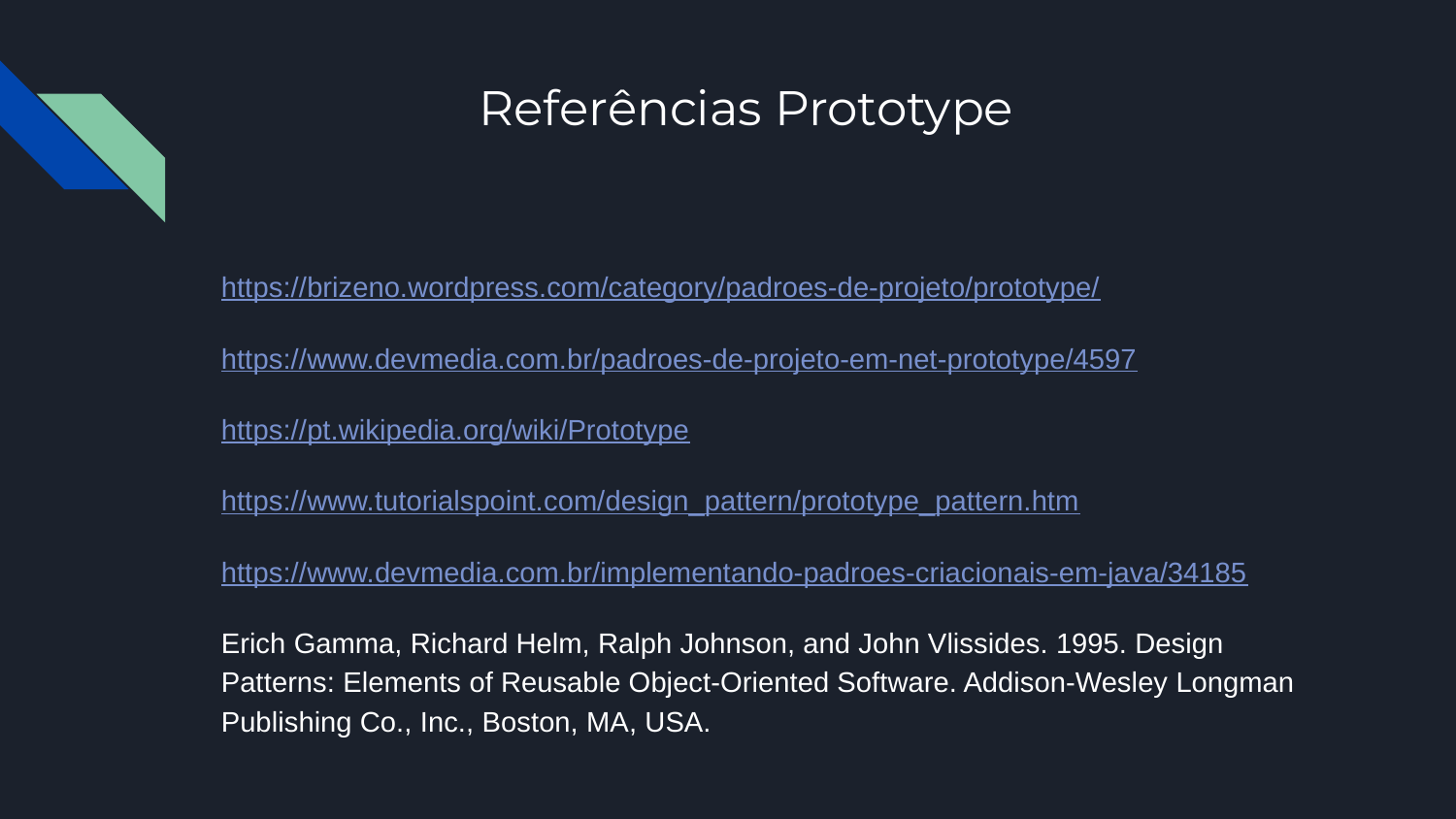

# Referências Prototype
https://brizeno.wordpress.com/category/padroes-de-projeto/prototype/
https://www.devmedia.com.br/padroes-de-projeto-em-net-prototype/4597
https://pt.wikipedia.org/wiki/Prototype
https://www.tutorialspoint.com/design_pattern/prototype_pattern.htm
https://www.devmedia.com.br/implementando-padroes-criacionais-em-java/34185
Erich Gamma, Richard Helm, Ralph Johnson, and John Vlissides. 1995. Design Patterns: Elements of Reusable Object-Oriented Software. Addison-Wesley Longman Publishing Co., Inc., Boston, MA, USA.